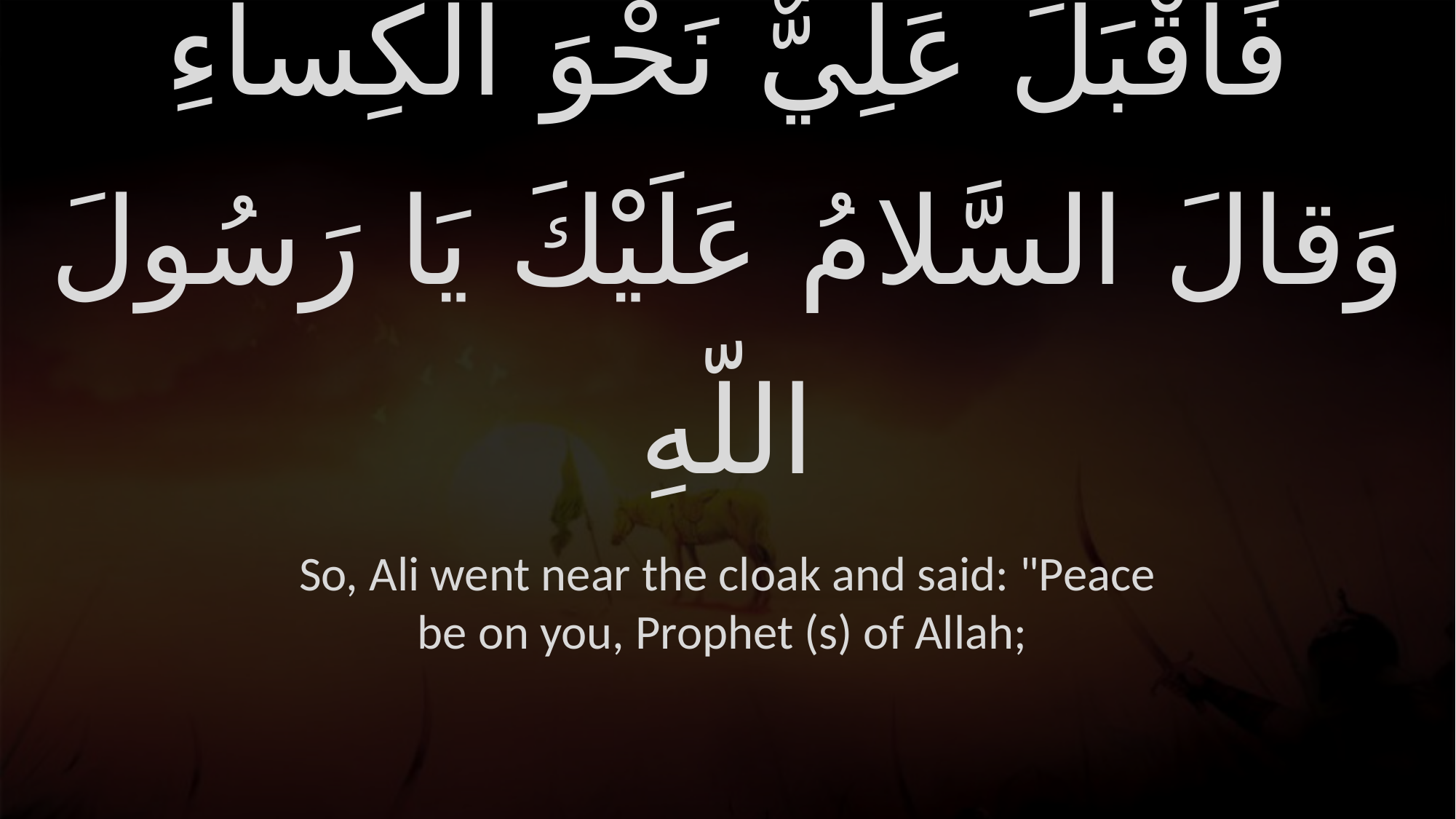

# فَأَقْبَلَ عَلِيٌّ نَحْوَ الْكِساءِ وَقالَ السَّلامُ عَلَيْكَ يَا رَسُولَ اللّهِ
So, Ali went near the cloak and said: "Peace be on you, Prophet (s) of Allah;